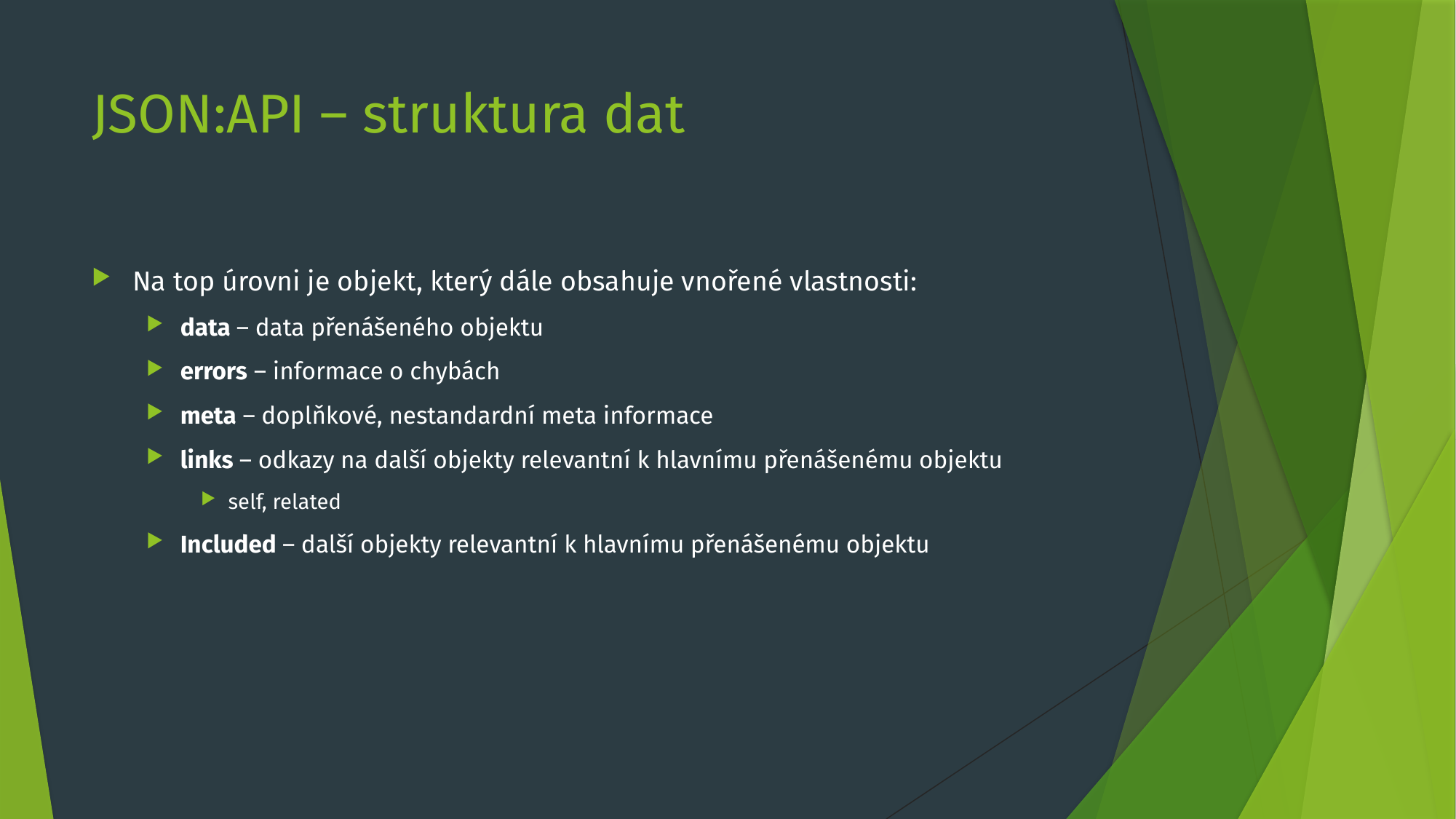

# JSON:API – struktura dat
Na top úrovni je objekt, který dále obsahuje vnořené vlastnosti:
data – data přenášeného objektu
errors – informace o chybách
meta – doplňkové, nestandardní meta informace
links – odkazy na další objekty relevantní k hlavnímu přenášenému objektu
self, related
Included – další objekty relevantní k hlavnímu přenášenému objektu